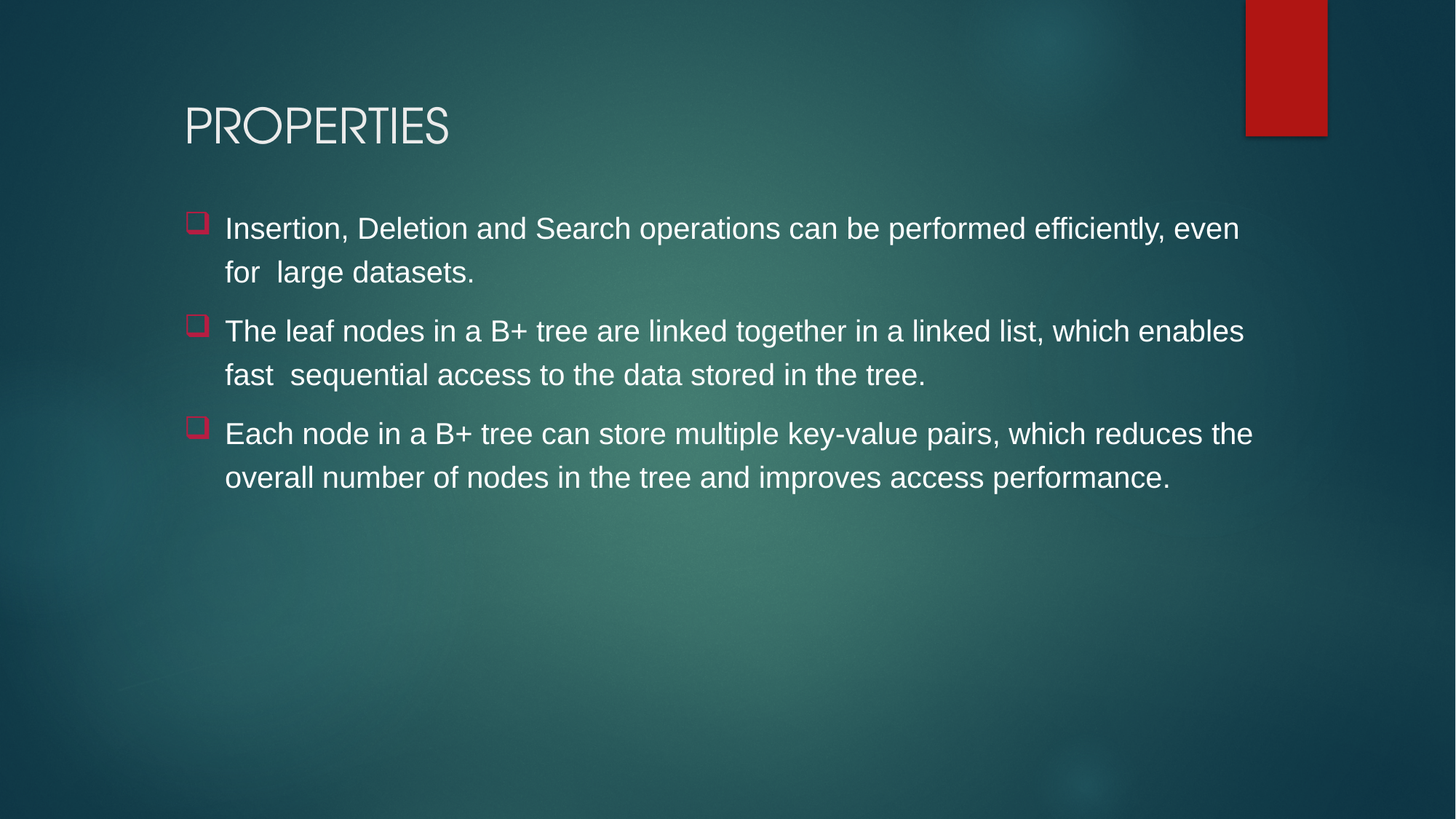

# PROPERTIES
Insertion, Deletion and Search operations can be performed efficiently, even for  large datasets.
The leaf nodes in a B+ tree are linked together in a linked list, which enables fast  sequential access to the data stored in the tree.
Each node in a B+ tree can store multiple key-value pairs, which reduces the  overall number of nodes in the tree and improves access performance.